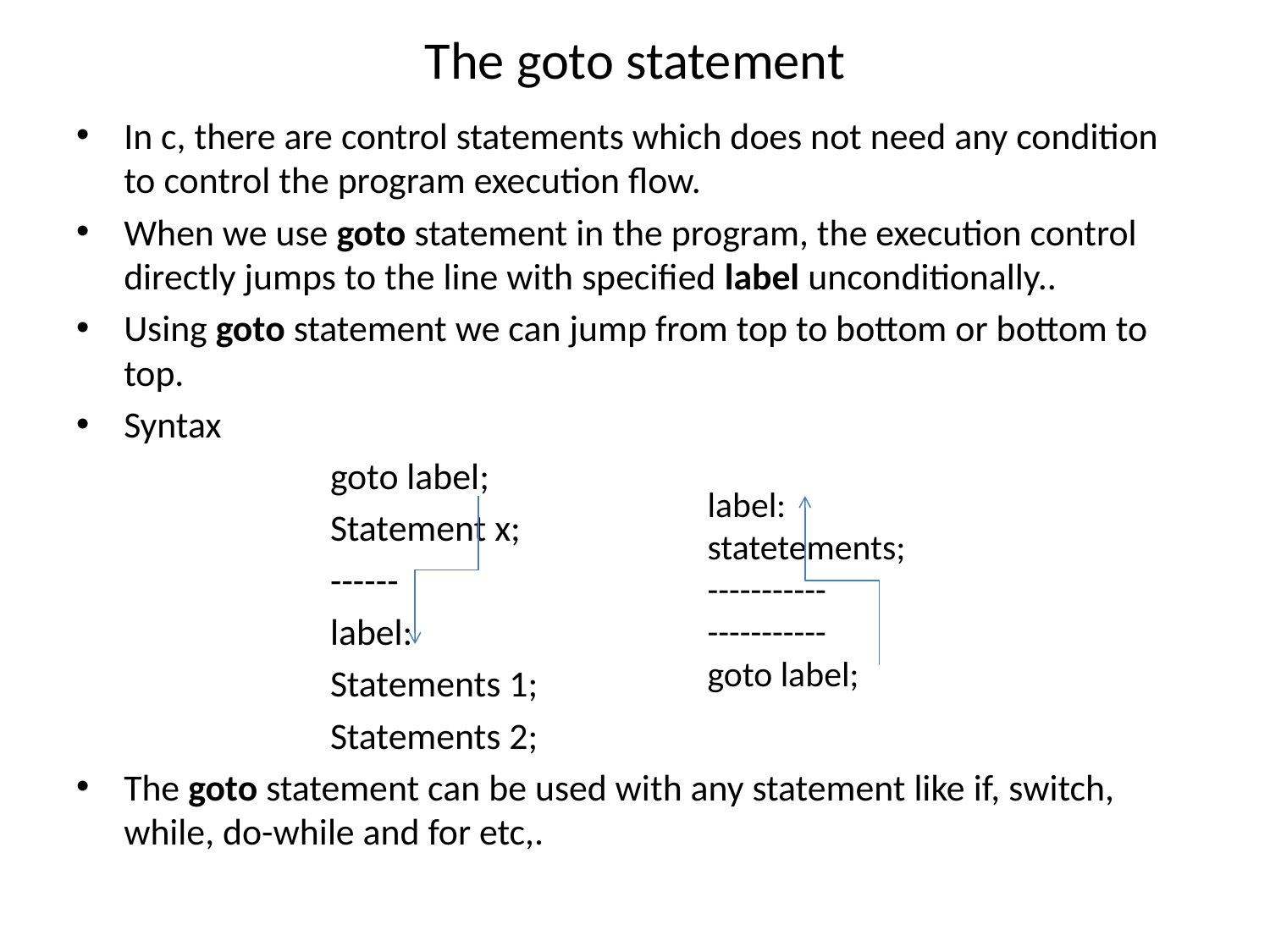

# The goto statement
In c, there are control statements which does not need any condition to control the program execution flow.
When we use goto statement in the program, the execution control directly jumps to the line with specified label unconditionally..
Using goto statement we can jump from top to bottom or bottom to top.
Syntax
goto label;
Statement x;
------
label:
Statements 1;
Statements 2;
The goto statement can be used with any statement like if, switch, while, do-while and for etc,.

label:
statetements;
-----------
-----------
goto label;